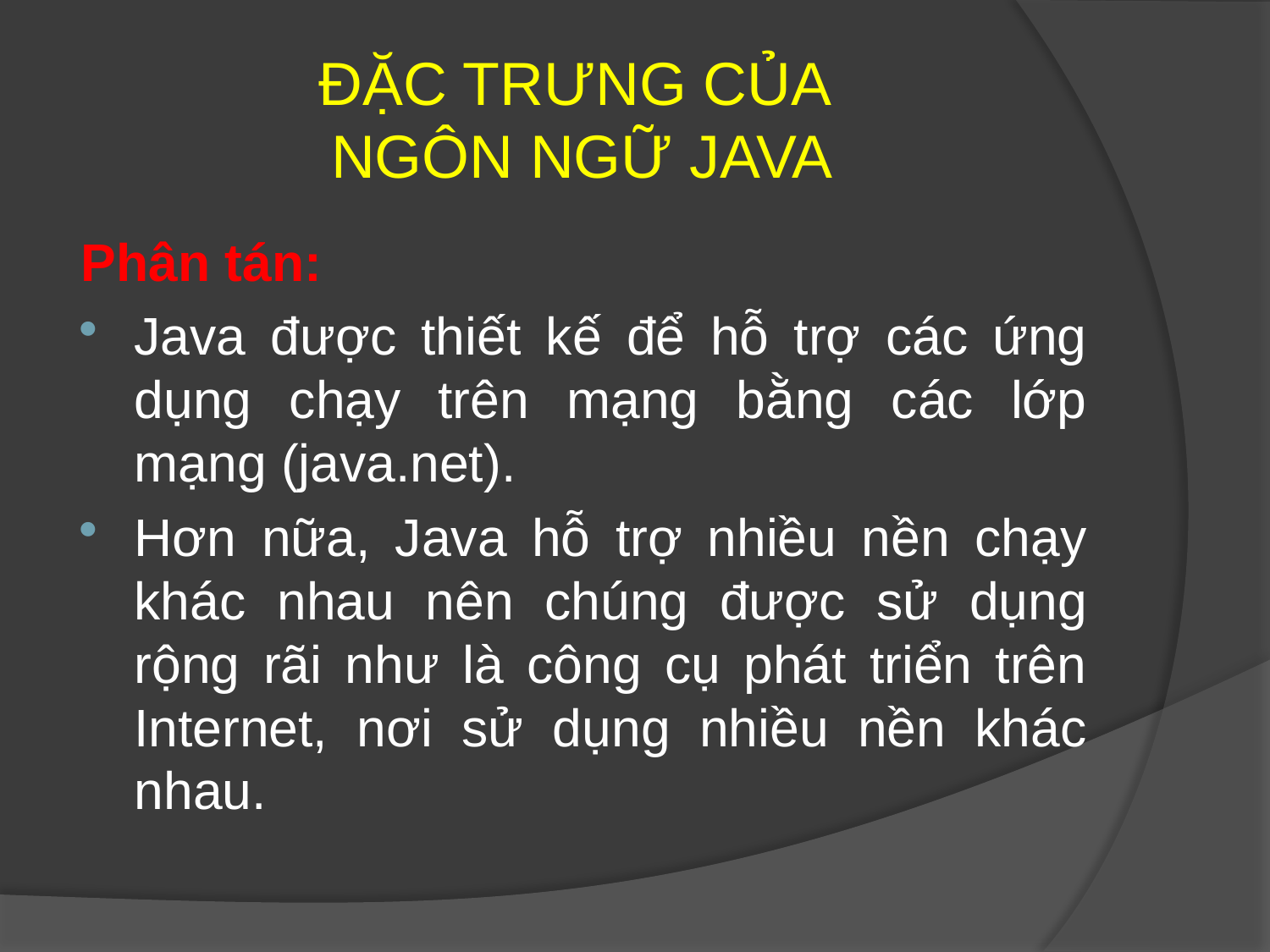

# ĐẶC TRƯNG CỦA NGÔN NGỮ JAVA
Phân tán:
Java được thiết kế để hỗ trợ các ứng dụng chạy trên mạng bằng các lớp mạng (java.net).
Hơn nữa, Java hỗ trợ nhiều nền chạy khác nhau nên chúng được sử dụng rộng rãi như là công cụ phát triển trên Internet, nơi sử dụng nhiều nền khác nhau.